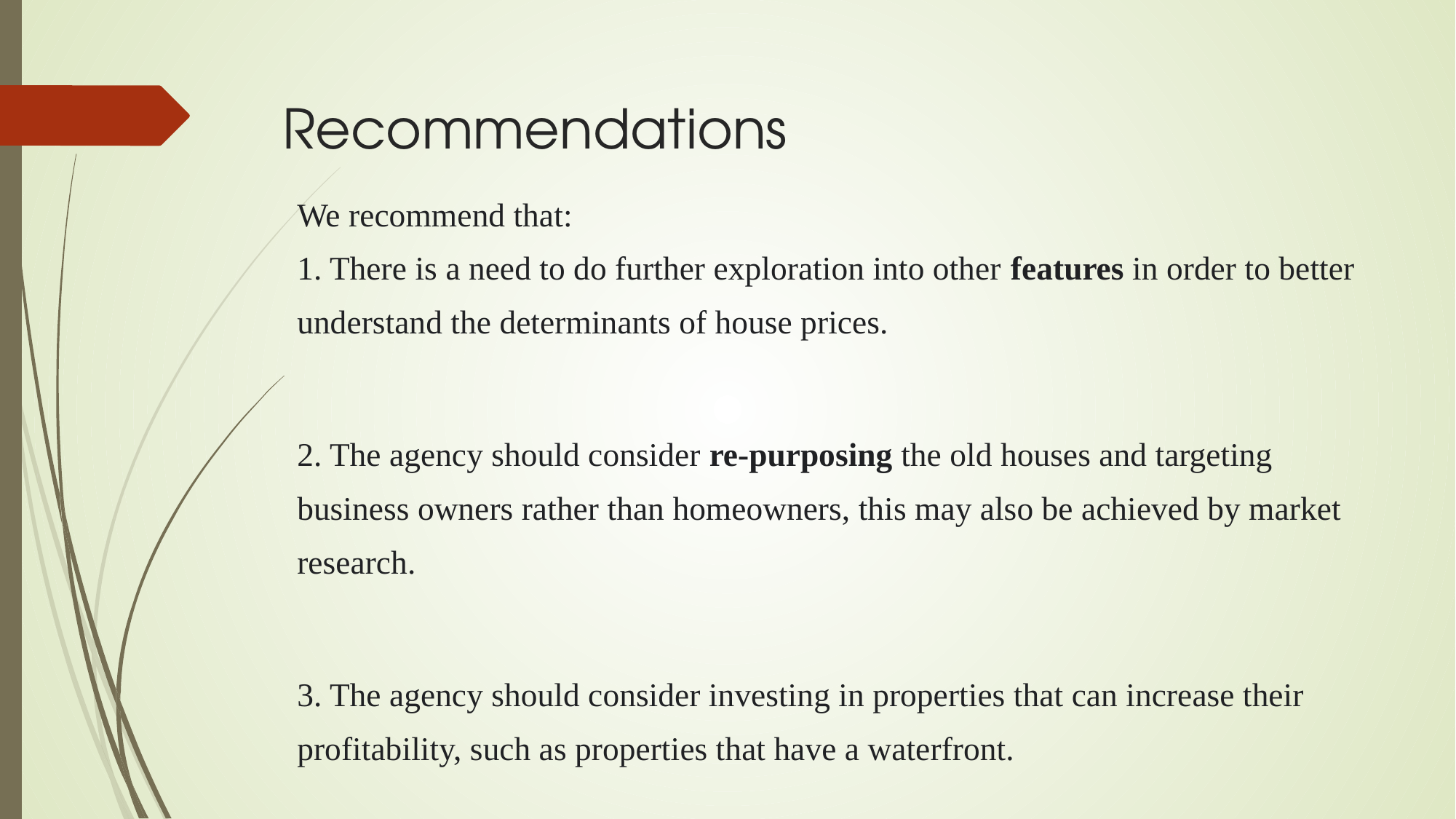

# Recommendations
We recommend that:
1. There is a need to do further exploration into other features in order to better understand the determinants of house prices.
2. The agency should consider re-purposing the old houses and targeting business owners rather than homeowners, this may also be achieved by market research.
3. The agency should consider investing in properties that can increase their profitability, such as properties that have a waterfront.